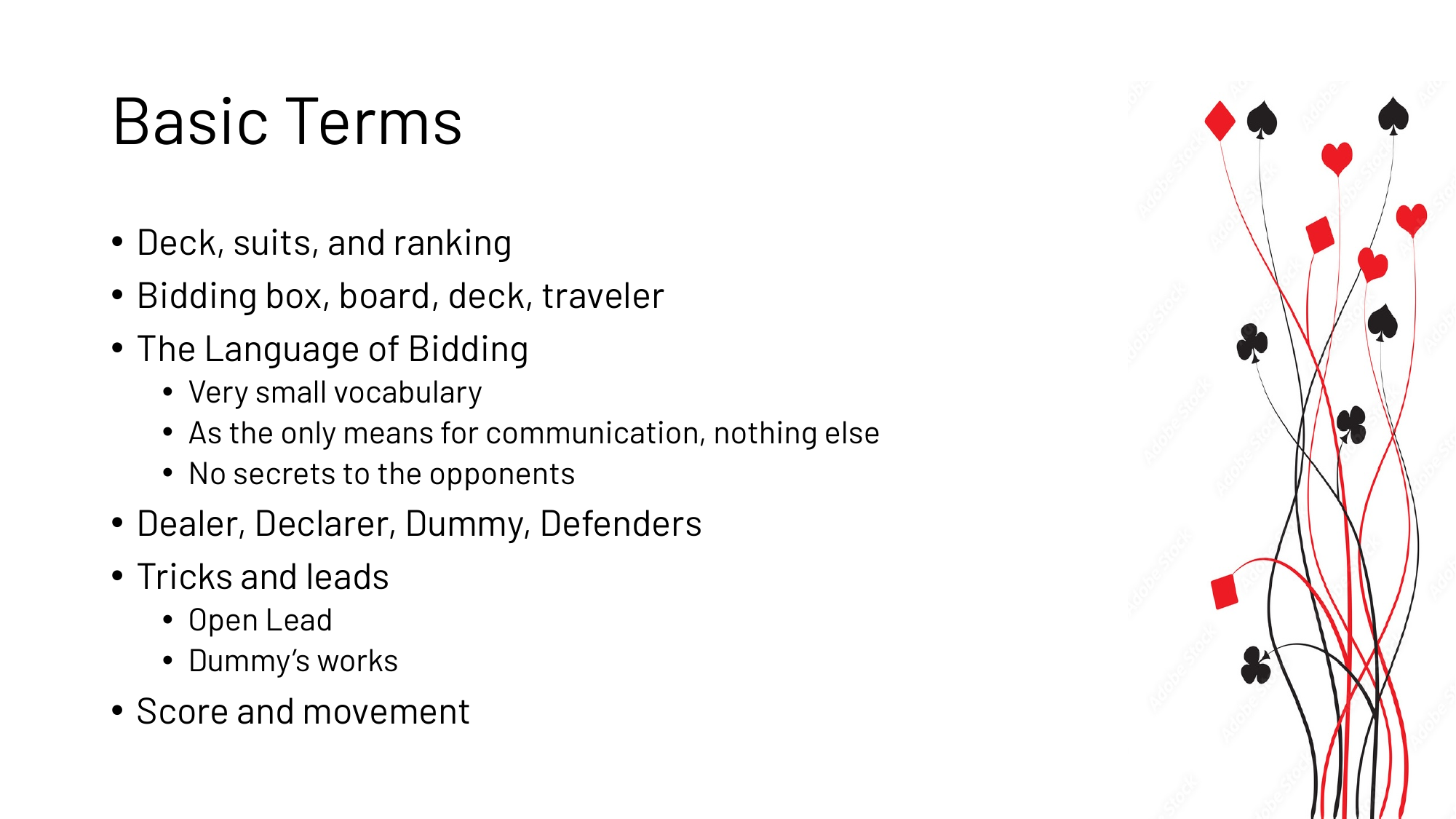

# Basic Terms
Deck, suits, and ranking
Bidding box, board, deck, traveler
The Language of Bidding
Very small vocabulary
As the only means for communication, nothing else
No secrets to the opponents
Dealer, Declarer, Dummy, Defenders
Tricks and leads
Open Lead
Dummy’s works
Score and movement